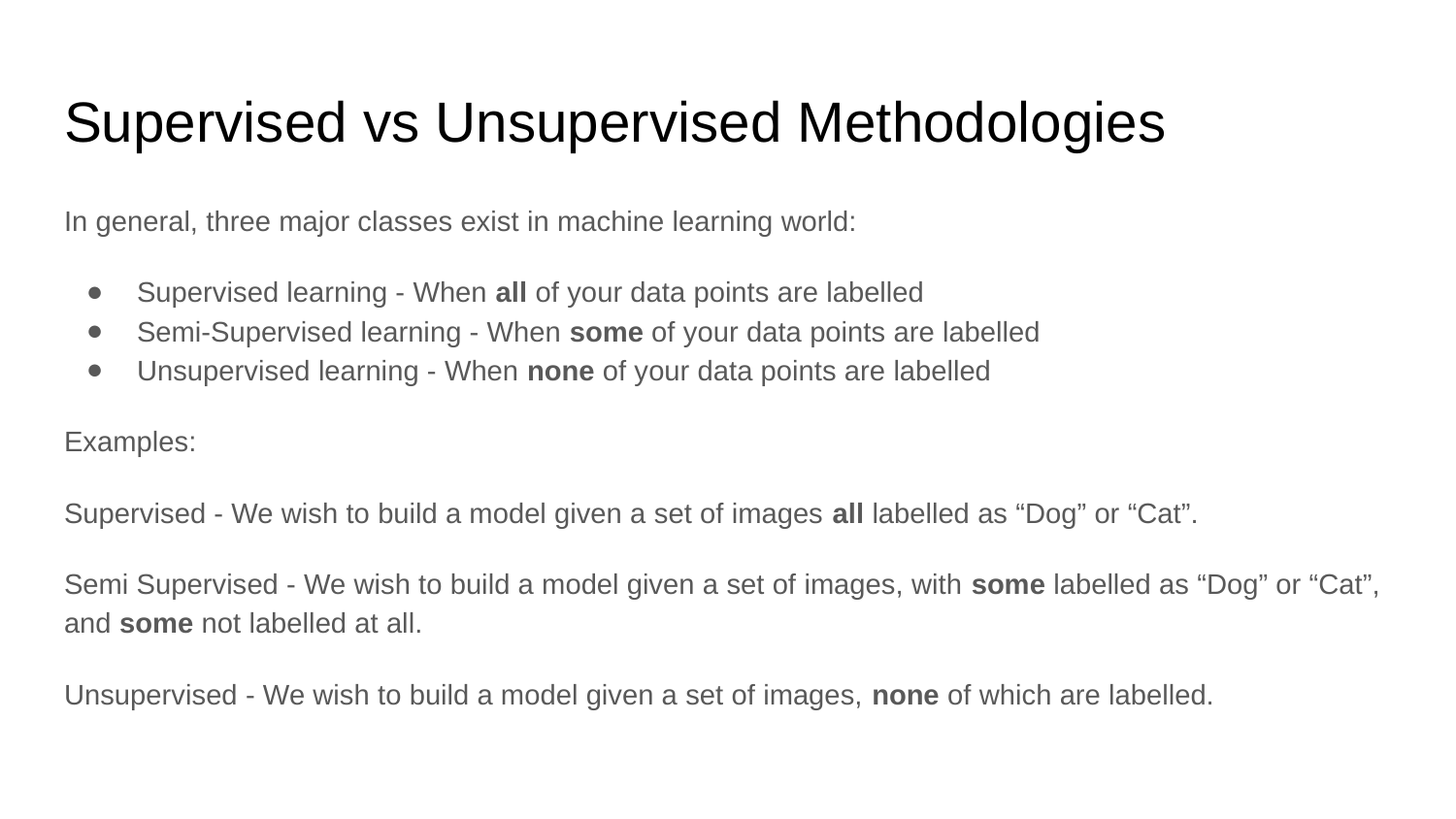

# Supervised vs Unsupervised Methodologies
In general, three major classes exist in machine learning world:
Supervised learning - When all of your data points are labelled
Semi-Supervised learning - When some of your data points are labelled
Unsupervised learning - When none of your data points are labelled
Examples:
Supervised - We wish to build a model given a set of images all labelled as “Dog” or “Cat”.
Semi Supervised - We wish to build a model given a set of images, with some labelled as “Dog” or “Cat”, and some not labelled at all.
Unsupervised - We wish to build a model given a set of images, none of which are labelled.